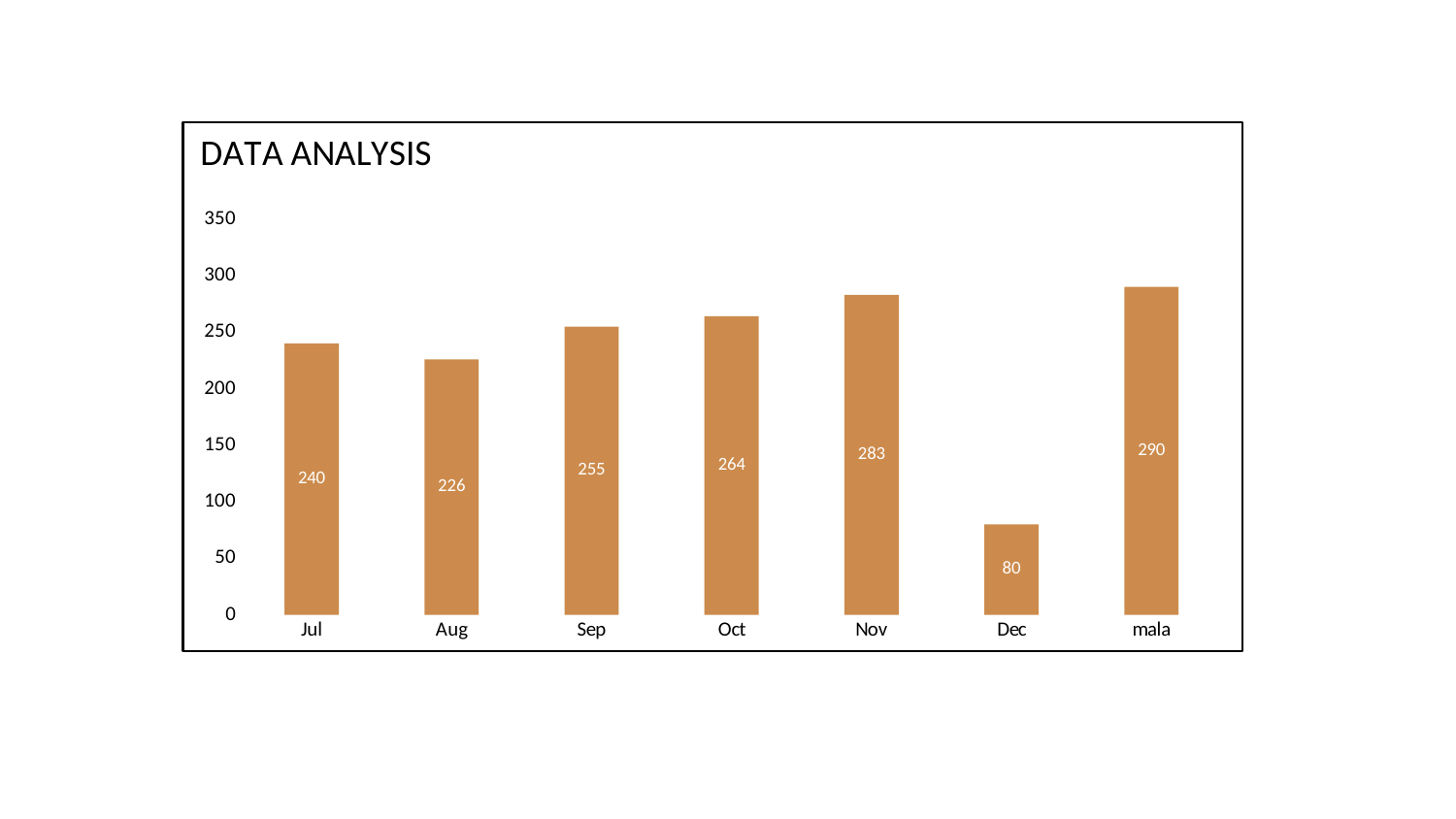

### Chart: DATA ANALYSIS

| Category |  |
|---|---|
| Jul | 240.0 |
| Aug | 226.0 |
| Sep | 255.0 |
| Oct | 264.0 |
| Nov | 283.0 |
| Dec | 80.0 |
| mala | 290.0 |